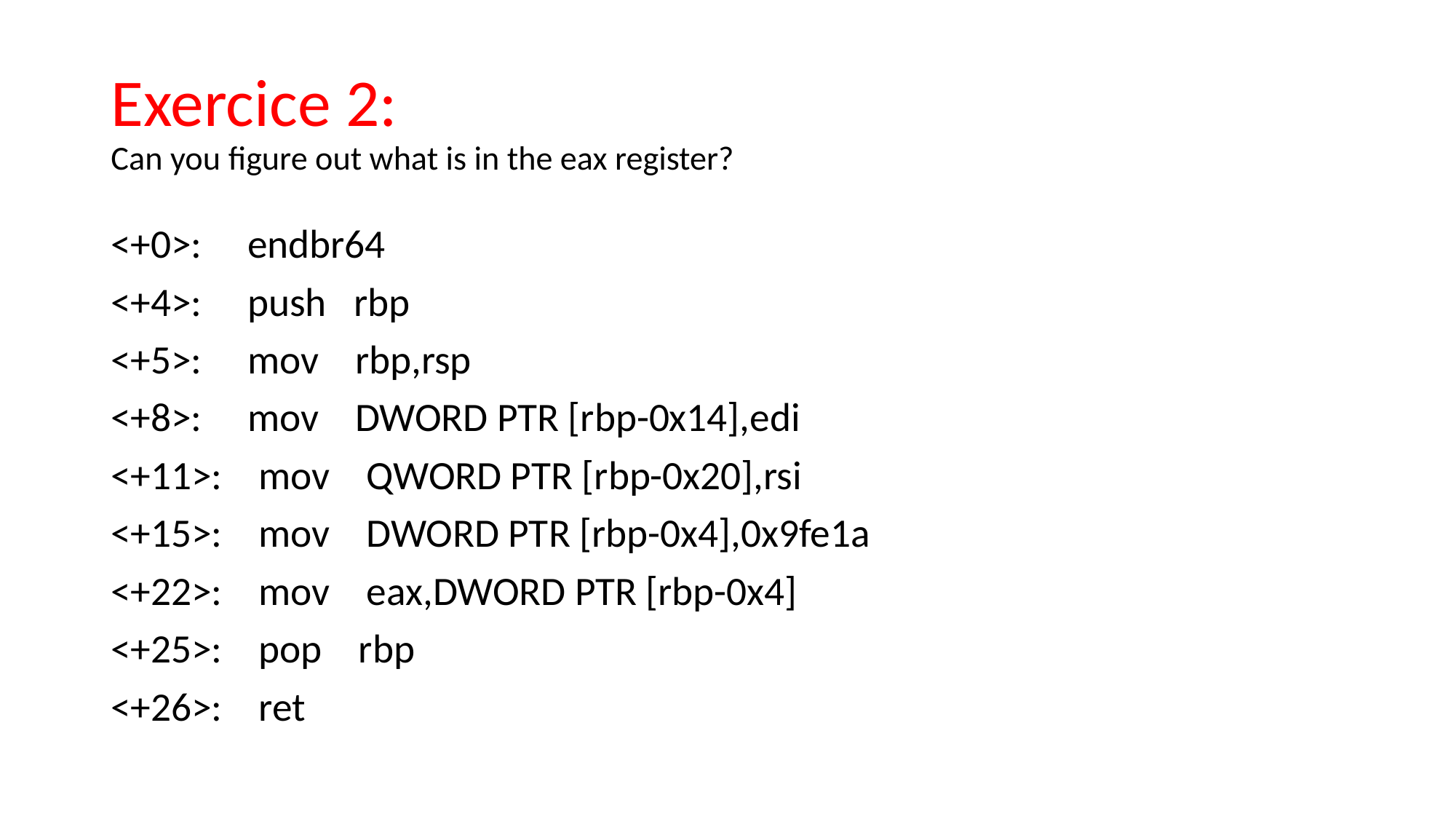

# Exercice 2: Can you figure out what is in the eax register?
<+0>:     endbr64
<+4>:     push   rbp
<+5>:     mov    rbp,rsp
<+8>:     mov    DWORD PTR [rbp-0x14],edi
<+11>:    mov    QWORD PTR [rbp-0x20],rsi
<+15>:    mov    DWORD PTR [rbp-0x4],0x9fe1a
<+22>:    mov    eax,DWORD PTR [rbp-0x4]
<+25>:    pop    rbp
<+26>:    ret